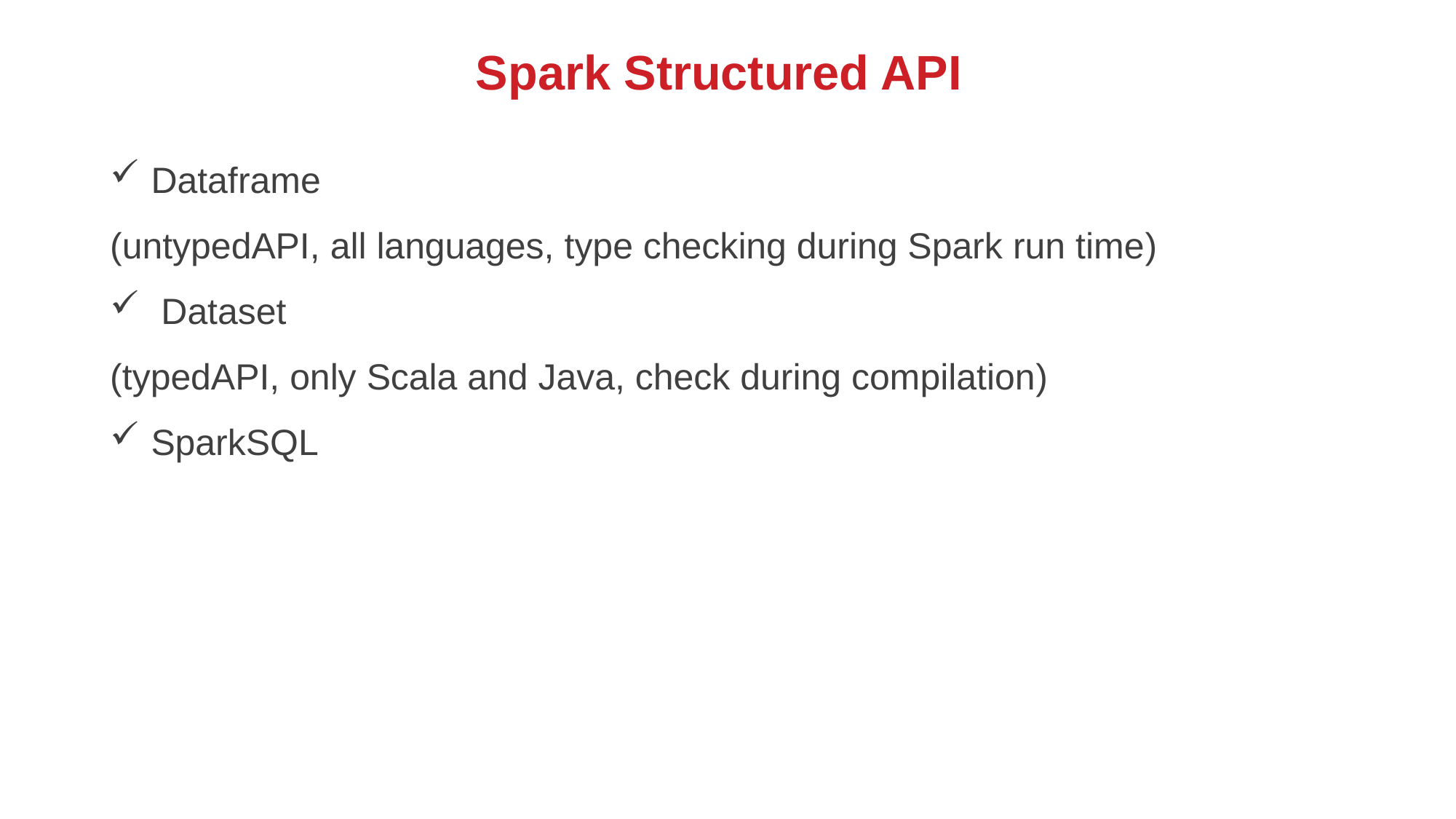

# Spark Structured API
Dataframe
(untypedAPI, all languages, type checking during Spark run time)
 Dataset
(typedAPI, only Scala and Java, check during compilation)
SparkSQL